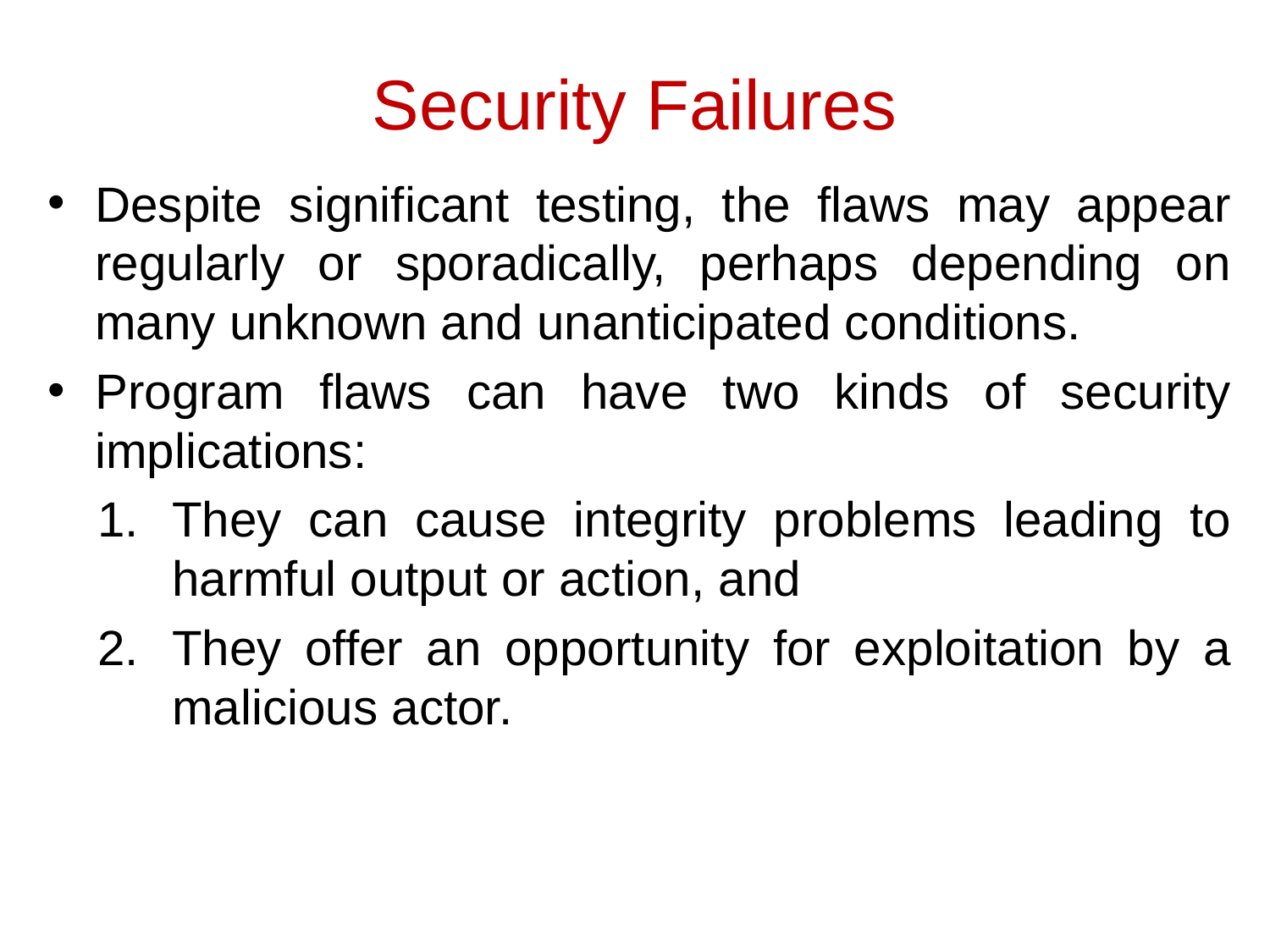

# Security Failures
Despite significant testing, the flaws may appear regularly or sporadically, perhaps depending on many unknown and unanticipated conditions.
Program flaws can have two kinds of security implications:
They can cause integrity problems leading to harmful output or action, and
They offer an opportunity for exploitation by a malicious actor.